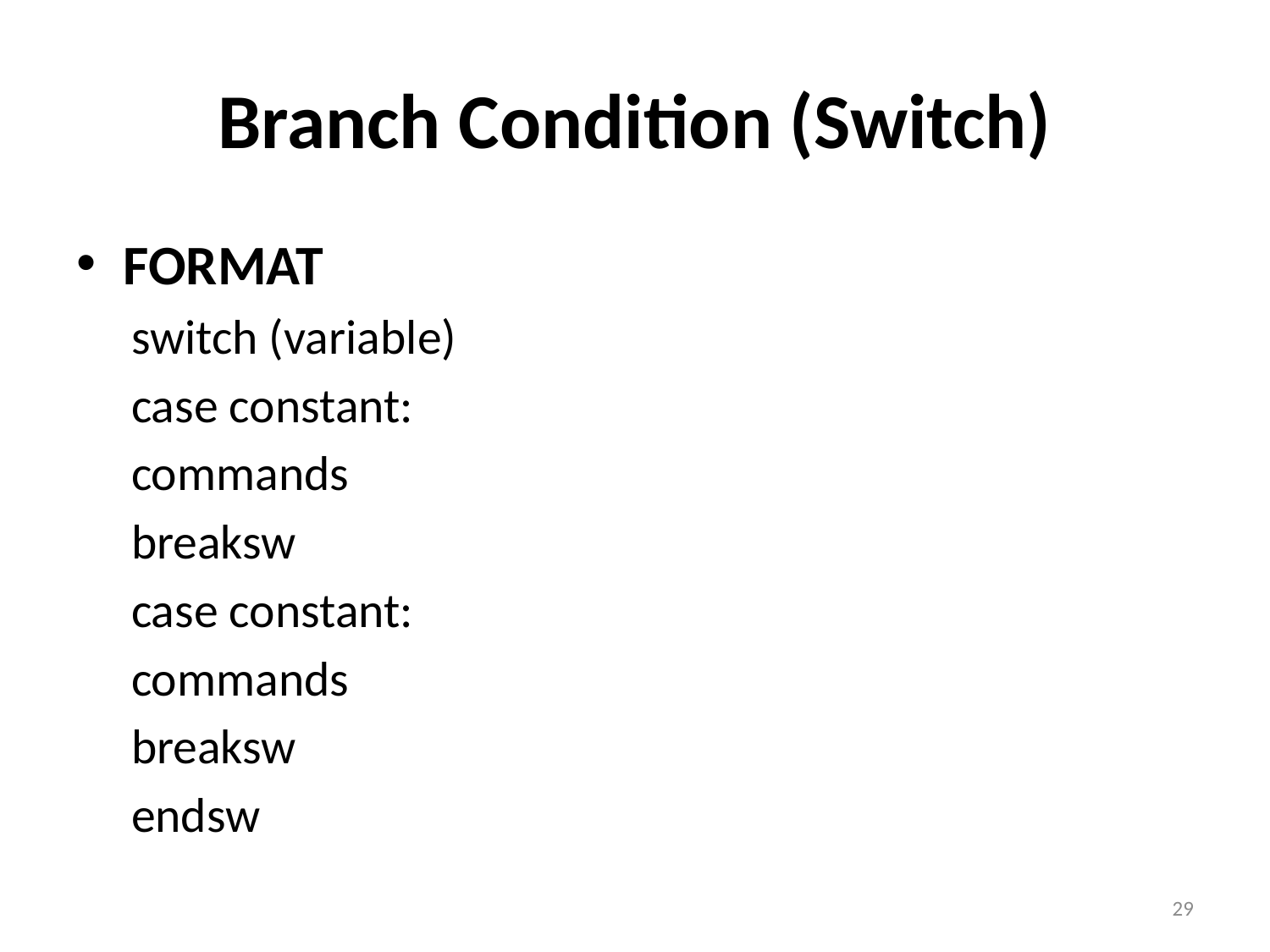

# Branch Condition (Switch)
FORMAT
switch (variable)
case constant:
	commands
	breaksw
case constant:
	commands
	breaksw
endsw

29